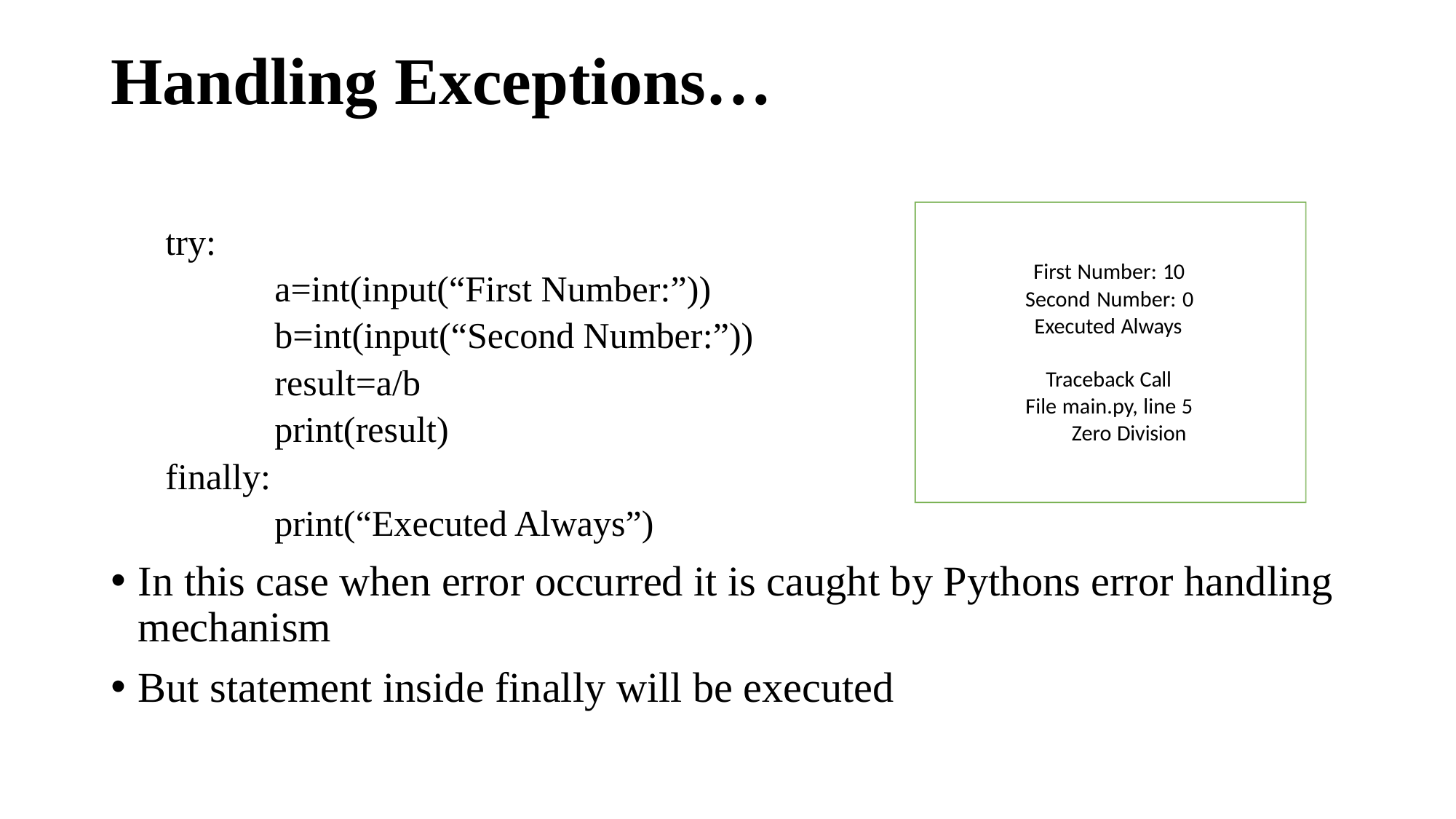

# Handling Exceptions…

try:
	a=int(input(“First Number:”))
	b=int(input(“Second Number:”))
	result=a/b
	print(result)
finally:
	print(“Executed Always”)
In this case when error occurred it is caught by Pythons error handling mechanism
But statement inside finally will be executed
First Number: 10
Second Number: 0 Executed Always
Traceback Call File main.py, line 5
Zero Division